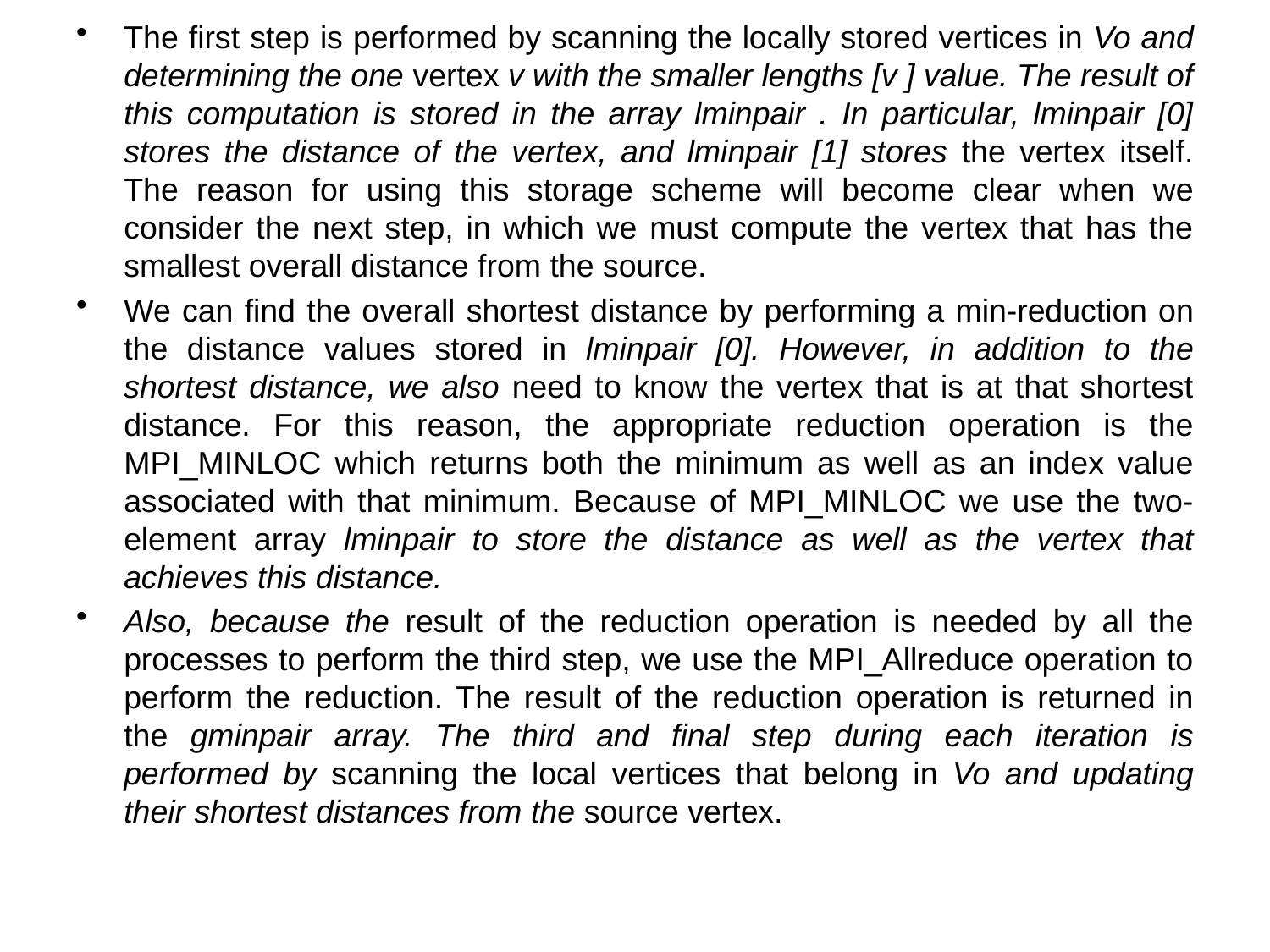

The first step is performed by scanning the locally stored vertices in Vo and determining the one vertex v with the smaller lengths [v ] value. The result of this computation is stored in the array lminpair . In particular, lminpair [0] stores the distance of the vertex, and lminpair [1] stores the vertex itself. The reason for using this storage scheme will become clear when we consider the next step, in which we must compute the vertex that has the smallest overall distance from the source.
We can find the overall shortest distance by performing a min-reduction on the distance values stored in lminpair [0]. However, in addition to the shortest distance, we also need to know the vertex that is at that shortest distance. For this reason, the appropriate reduction operation is the MPI_MINLOC which returns both the minimum as well as an index value associated with that minimum. Because of MPI_MINLOC we use the two-element array lminpair to store the distance as well as the vertex that achieves this distance.
Also, because the result of the reduction operation is needed by all the processes to perform the third step, we use the MPI_Allreduce operation to perform the reduction. The result of the reduction operation is returned in the gminpair array. The third and final step during each iteration is performed by scanning the local vertices that belong in Vo and updating their shortest distances from the source vertex.